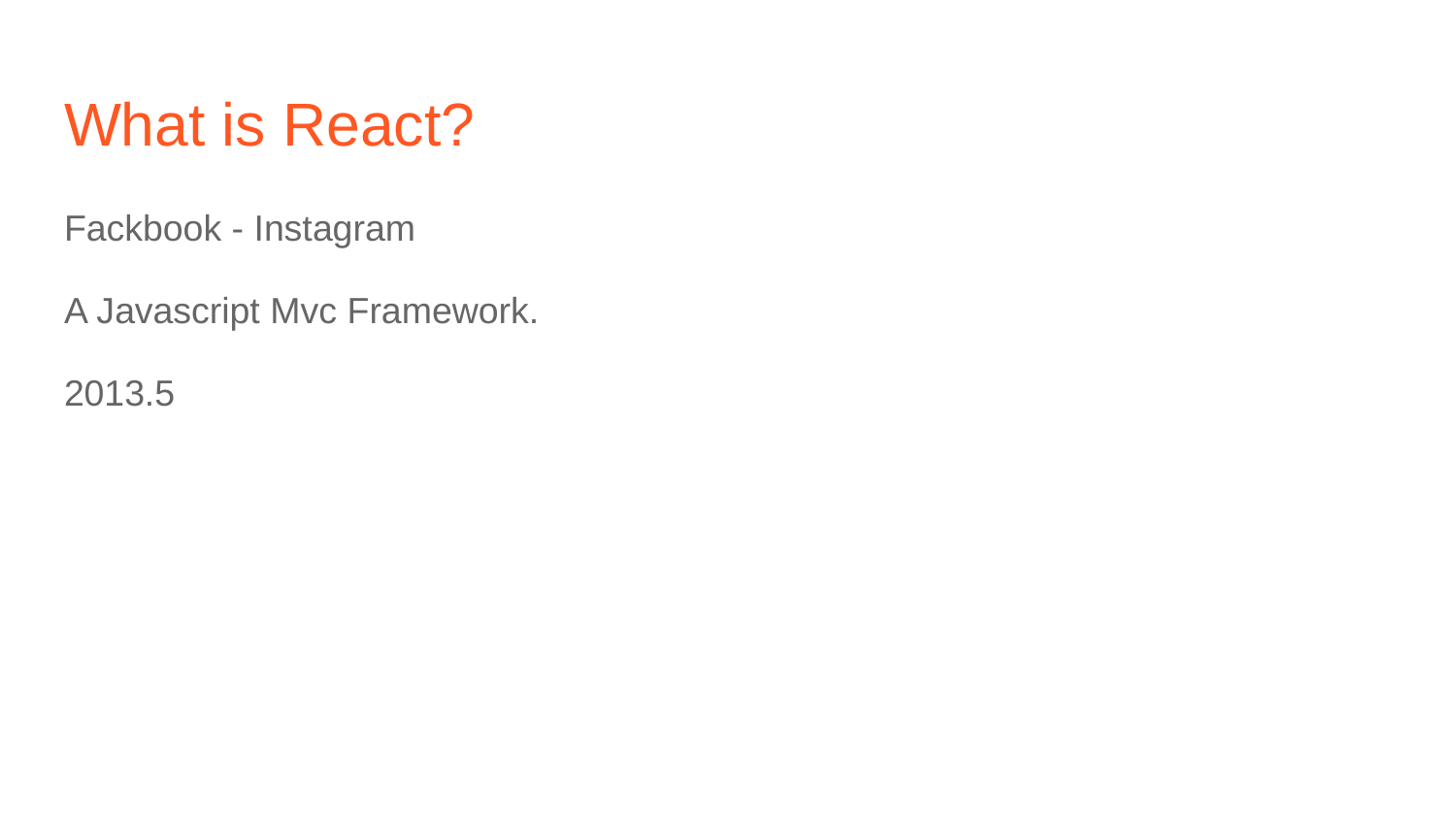

# What is React?
Fackbook - Instagram
A Javascript Mvc Framework.
2013.5